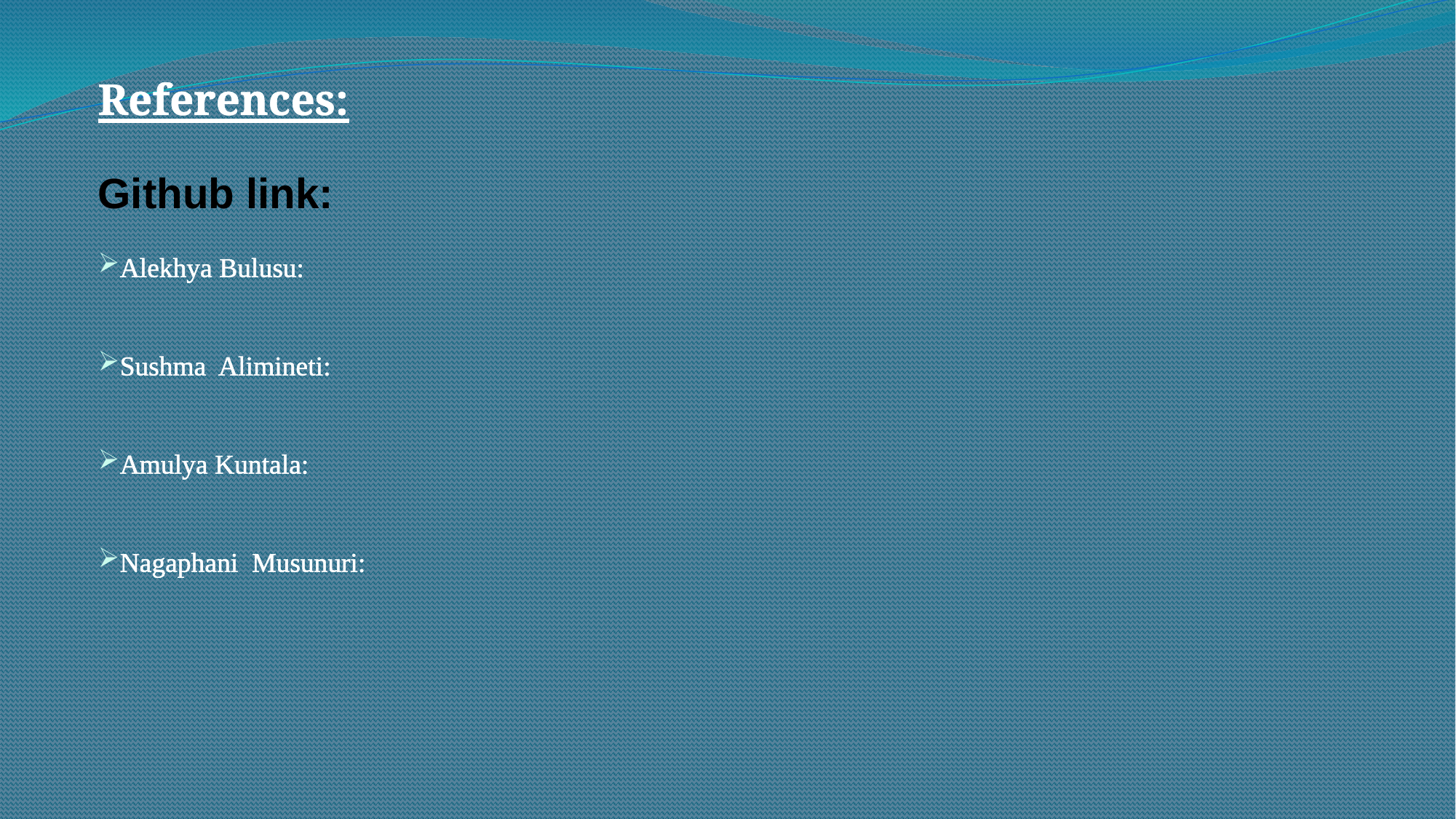

References:
Github link:

Alekhya Bulusu:

Sushma  Alimineti:

Amulya Kuntala:

Nagaphani  Musunuri: